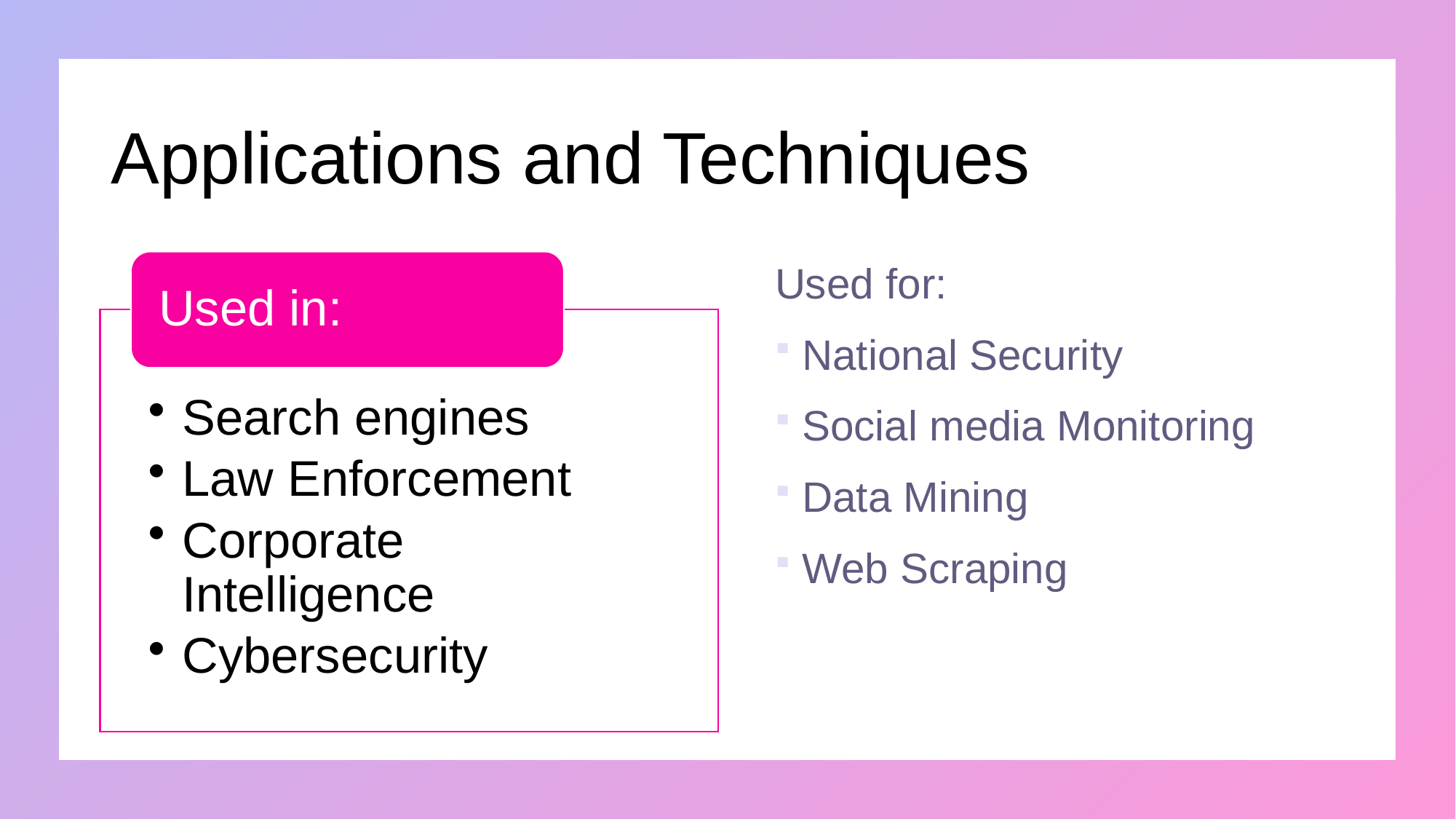

# Applications and Techniques
Search engines
Law Enforcement
Corporate Intelligence
Cybersecurity
Used in:
Used for:
National Security
Social media Monitoring
Data Mining
Web Scraping